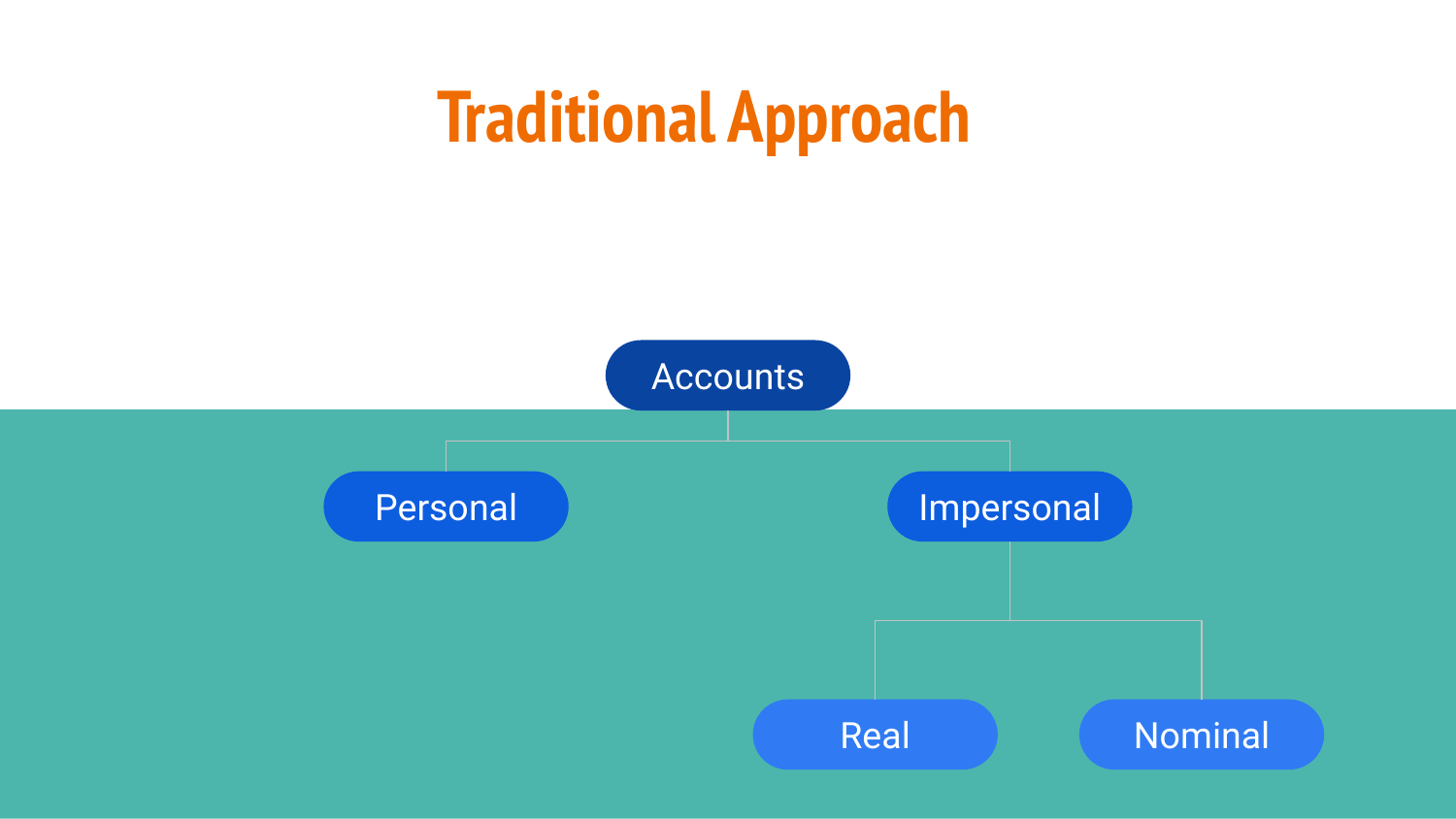

# Traditional Approach
Accounts
Personal
Impersonal
Real
Nominal